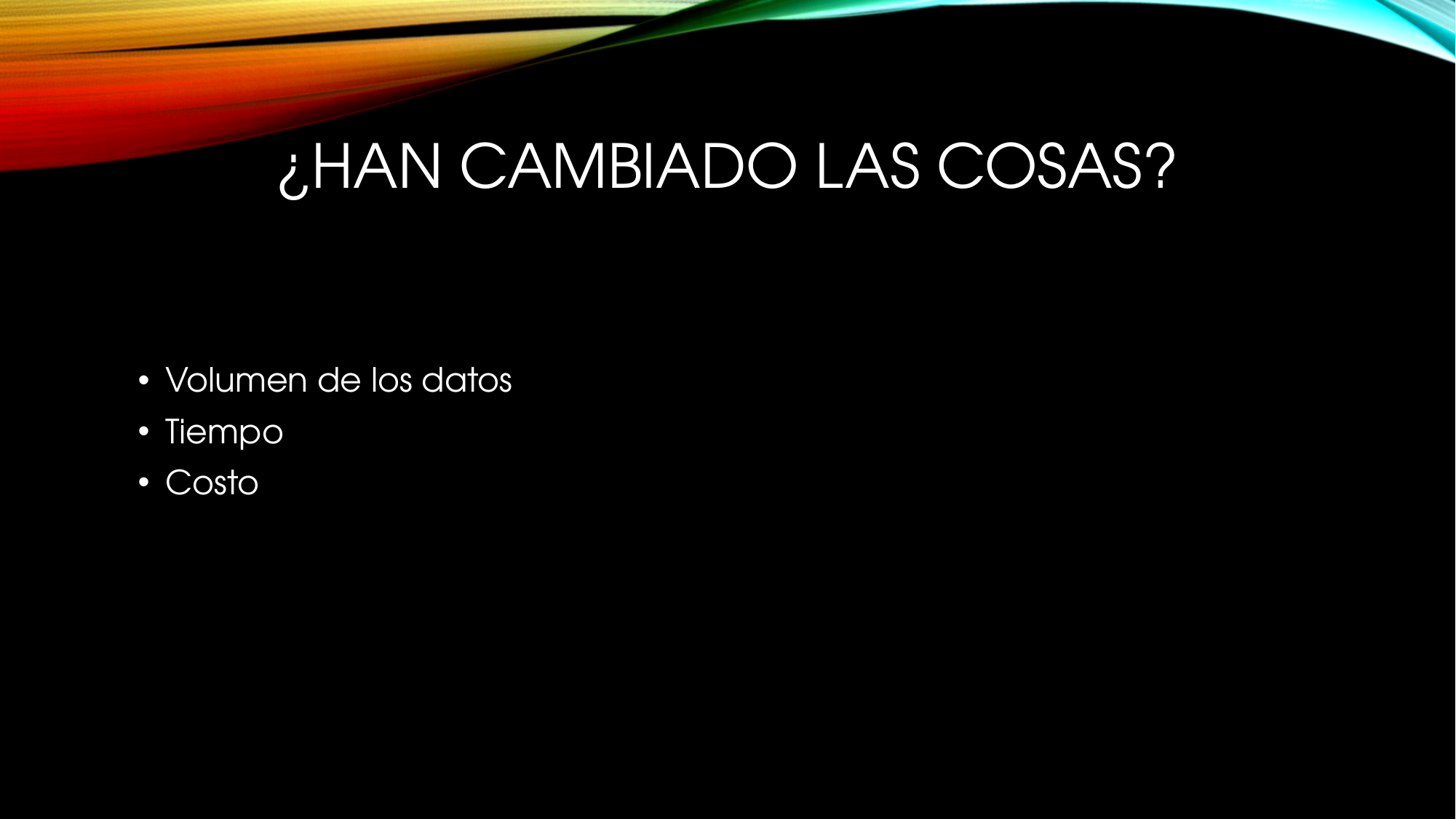

# ¿Han cambiado las cosas?
Volumen de los datos
Tiempo
Costo